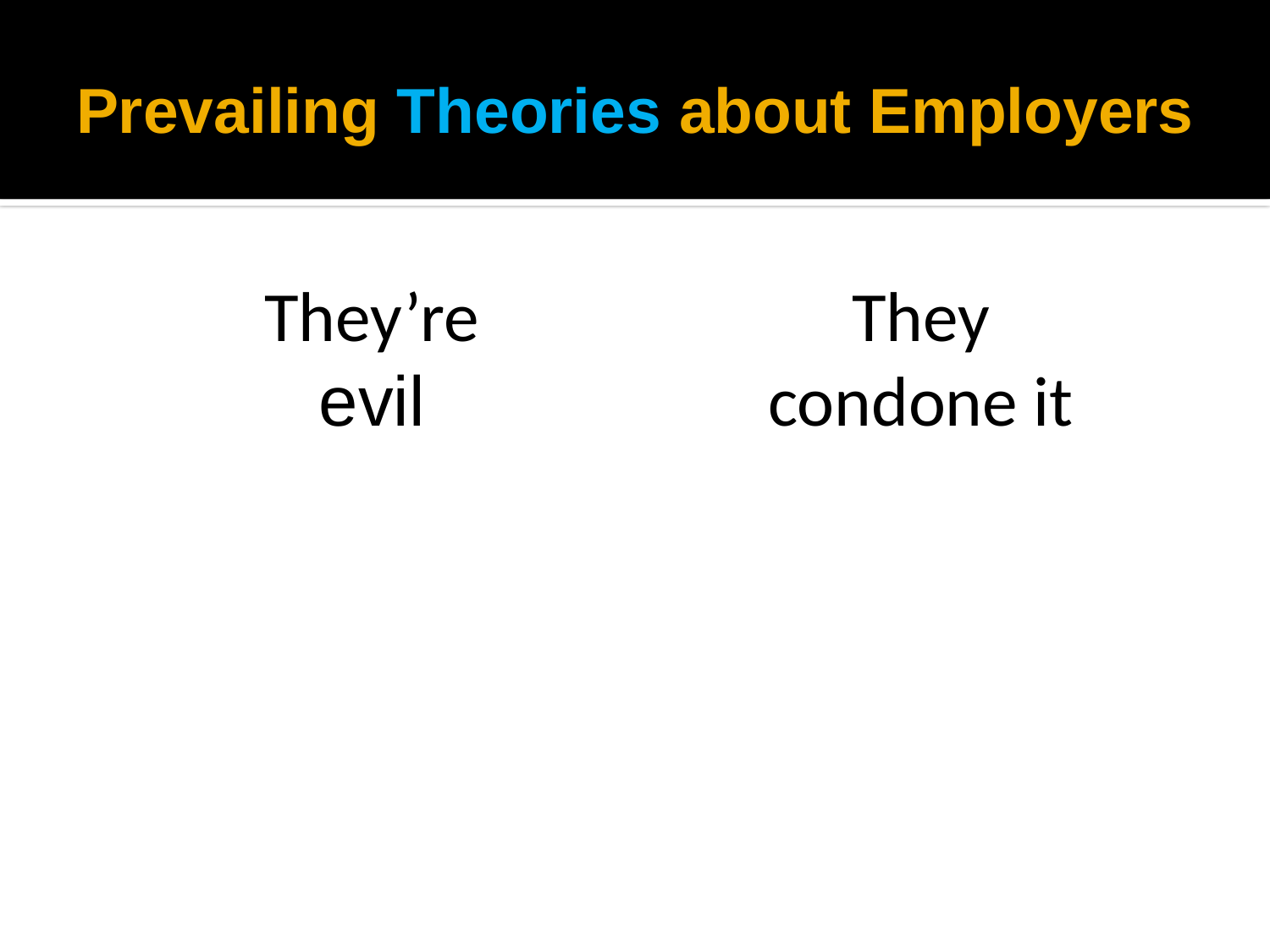

# Prevailing Theories about Employers
They’re evil
They condone it